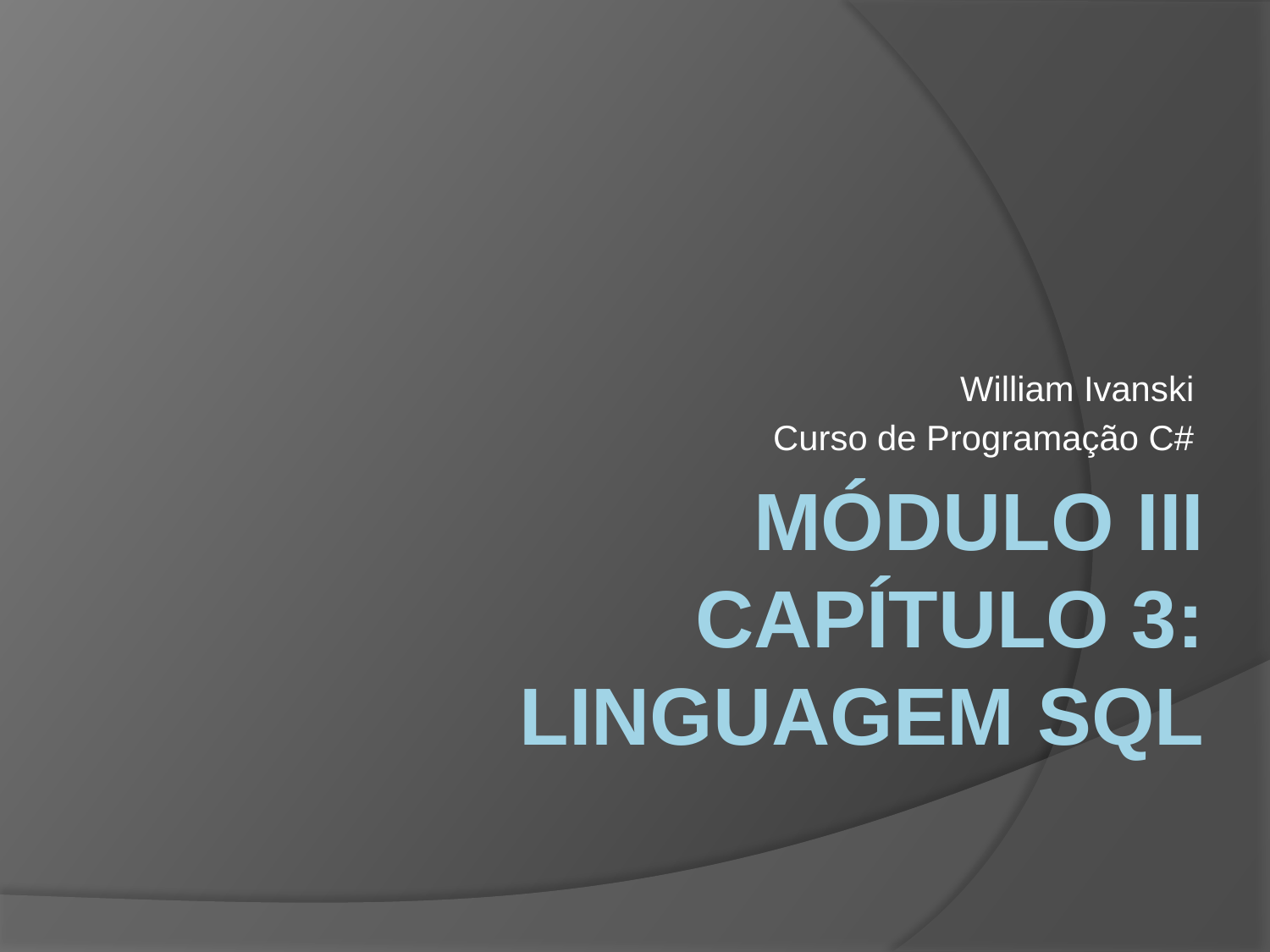

William Ivanski
Curso de Programação C#
# Módulo III Capítulo 3: Linguagem SQL